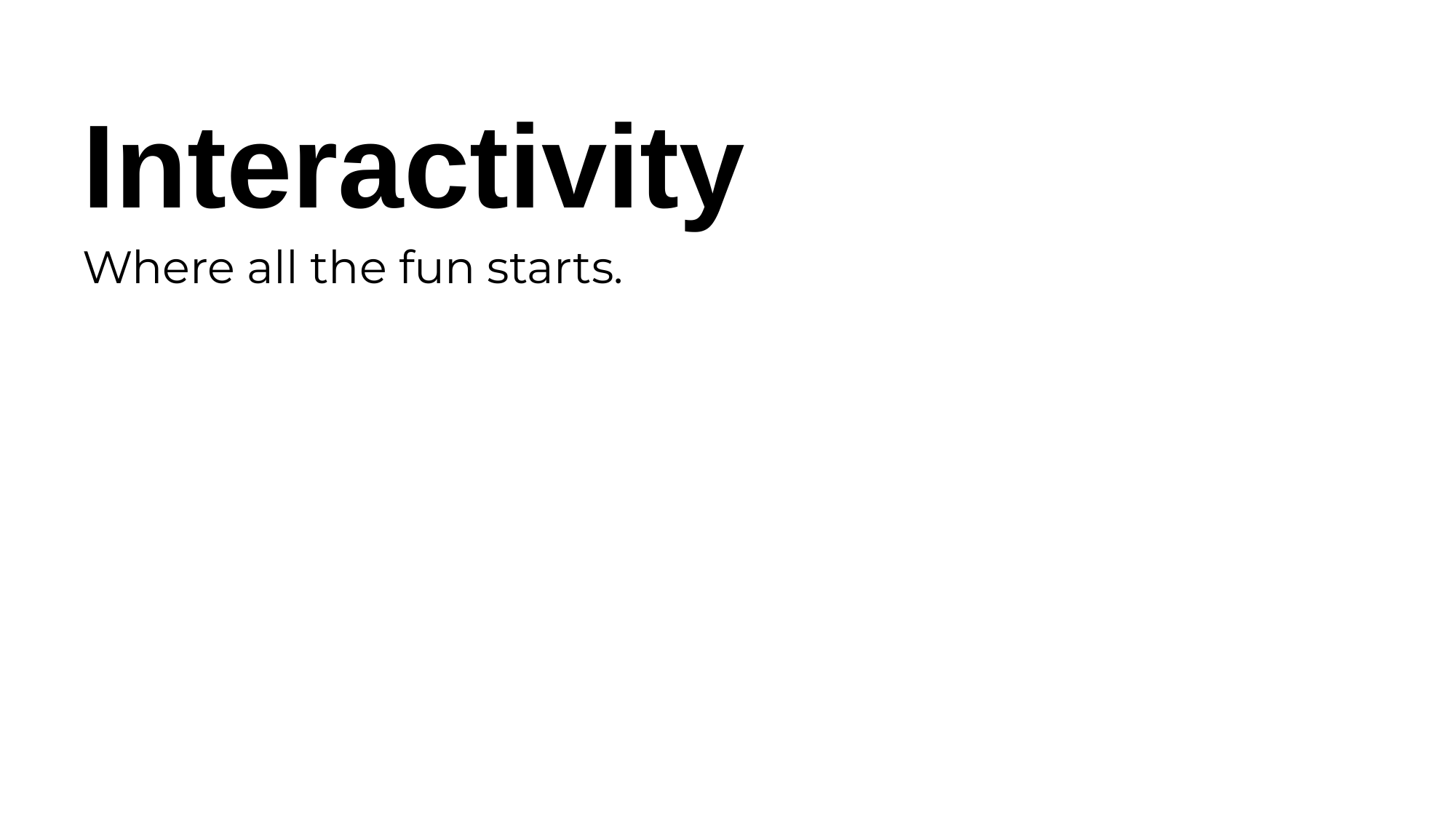

# Interactivity
Where all the fun starts.